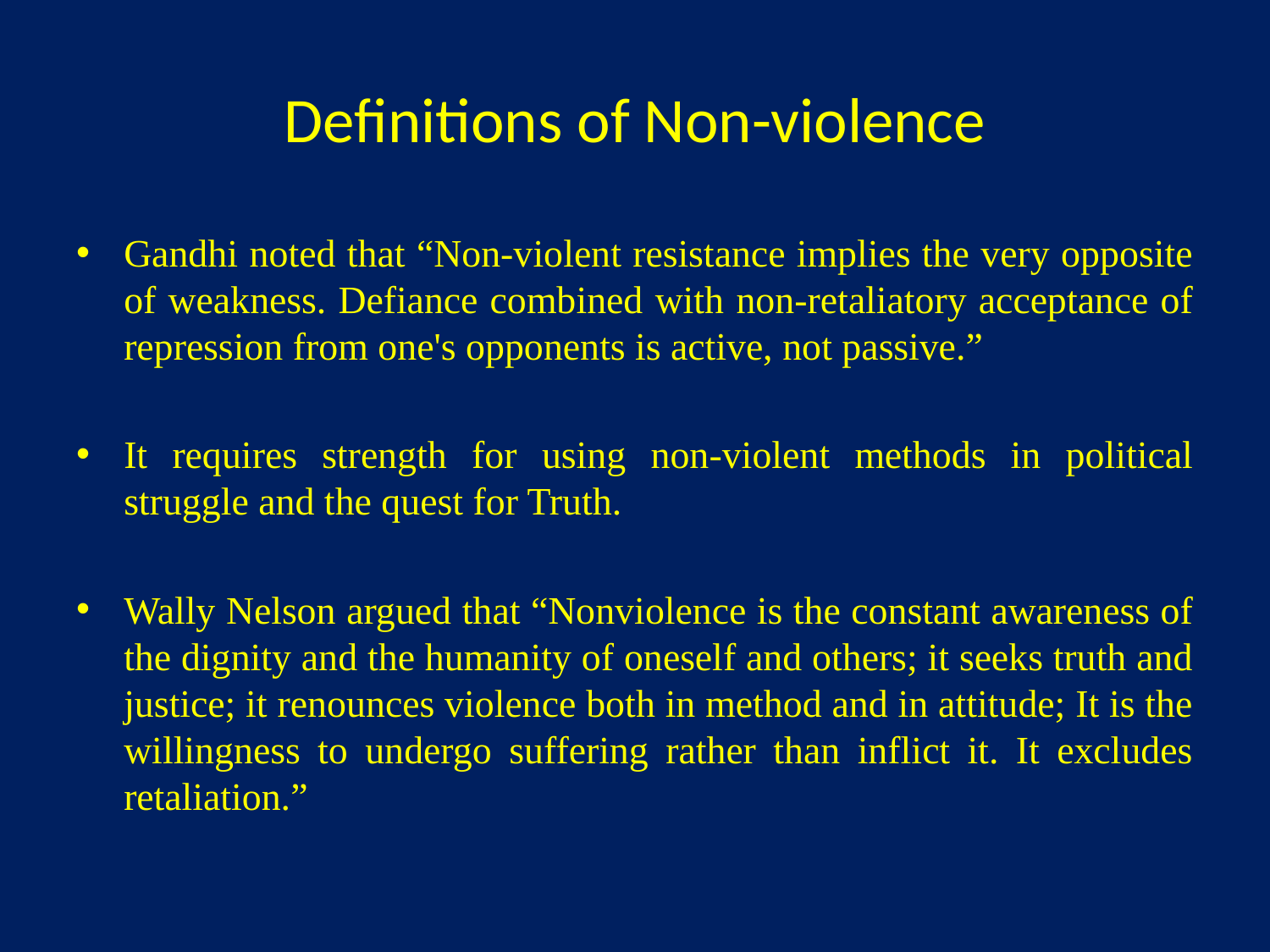

# Definitions of Non-violence
Gandhi noted that “Non-violent resistance implies the very opposite of weakness. Defiance combined with non-retaliatory acceptance of repression from one's opponents is active, not passive.”

It requires strength for using non-violent methods in political struggle and the quest for Truth.

Wally Nelson argued that “Nonviolence is the constant awareness of the dignity and the humanity of oneself and others; it seeks truth and justice; it renounces violence both in method and in attitude; It is the willingness to undergo suffering rather than inflict it. It excludes retaliation.”